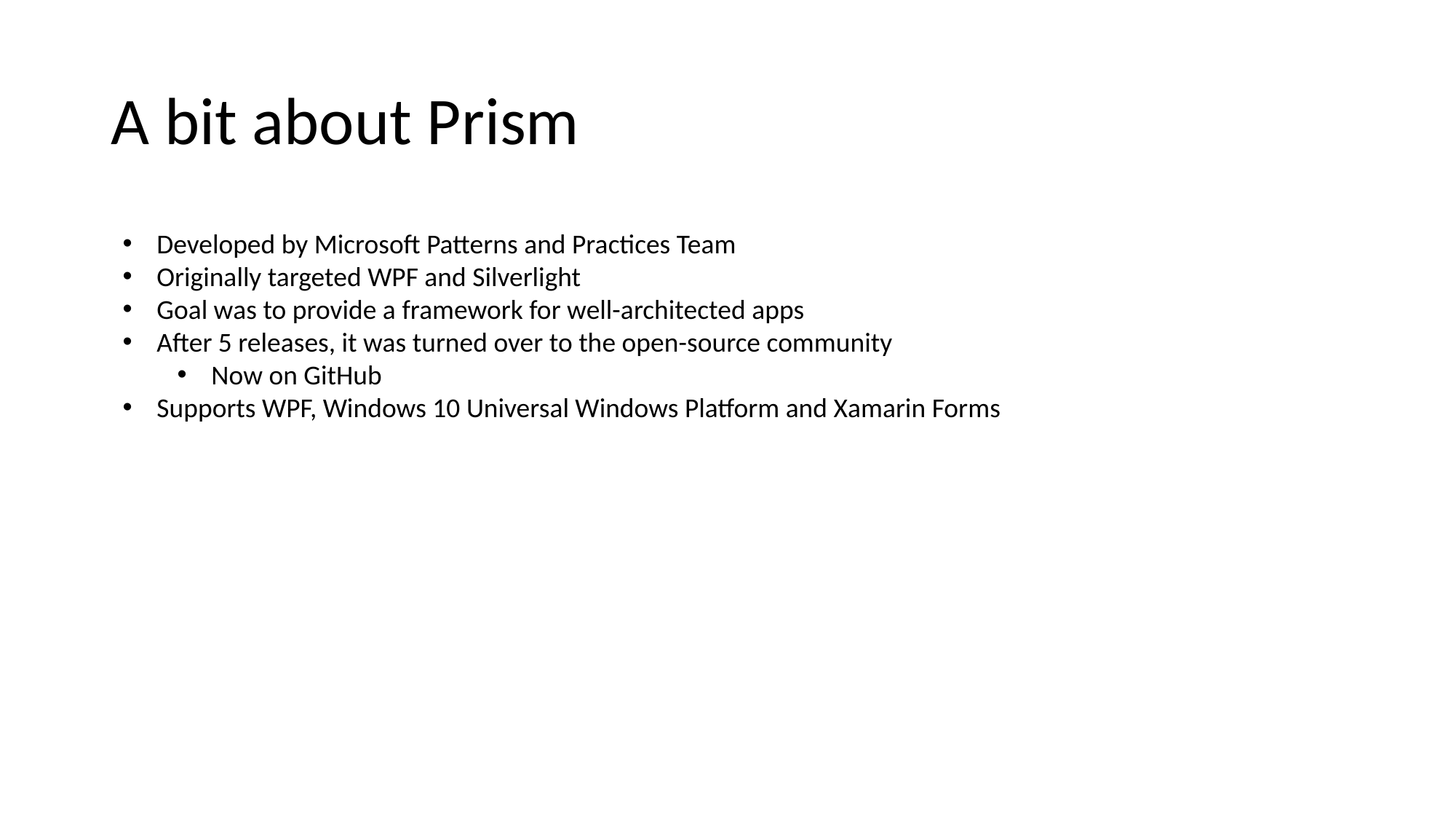

# A bit about Prism
Developed by Microsoft Patterns and Practices Team
Originally targeted WPF and Silverlight
Goal was to provide a framework for well-architected apps
After 5 releases, it was turned over to the open-source community
Now on GitHub
Supports WPF, Windows 10 Universal Windows Platform and Xamarin Forms